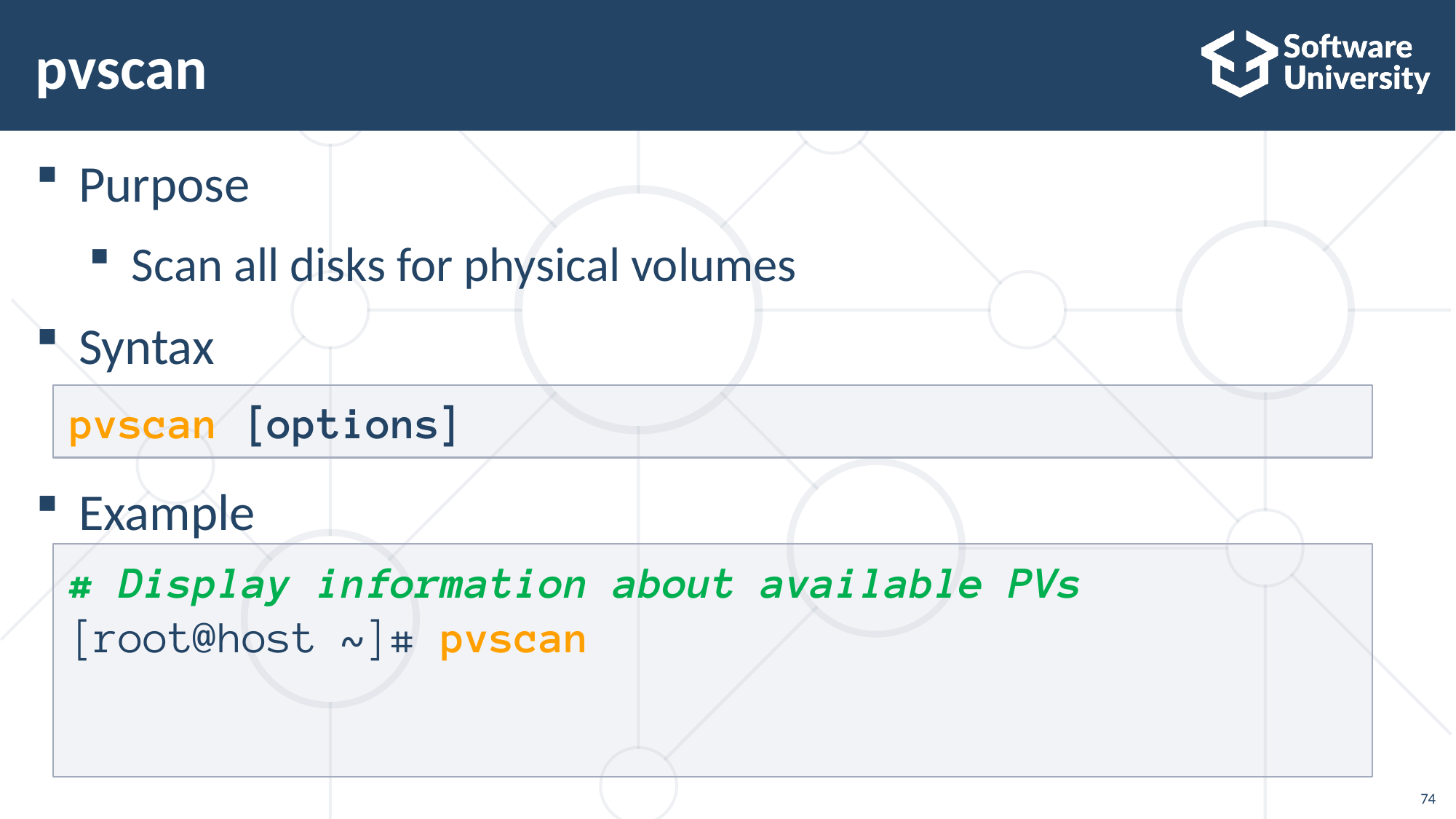

# pvscan
Purpose
Scan all disks for physical volumes
Syntax

Example

pvscan [options]
# Display information about available PVs
[root@host ~]# pvscan
74